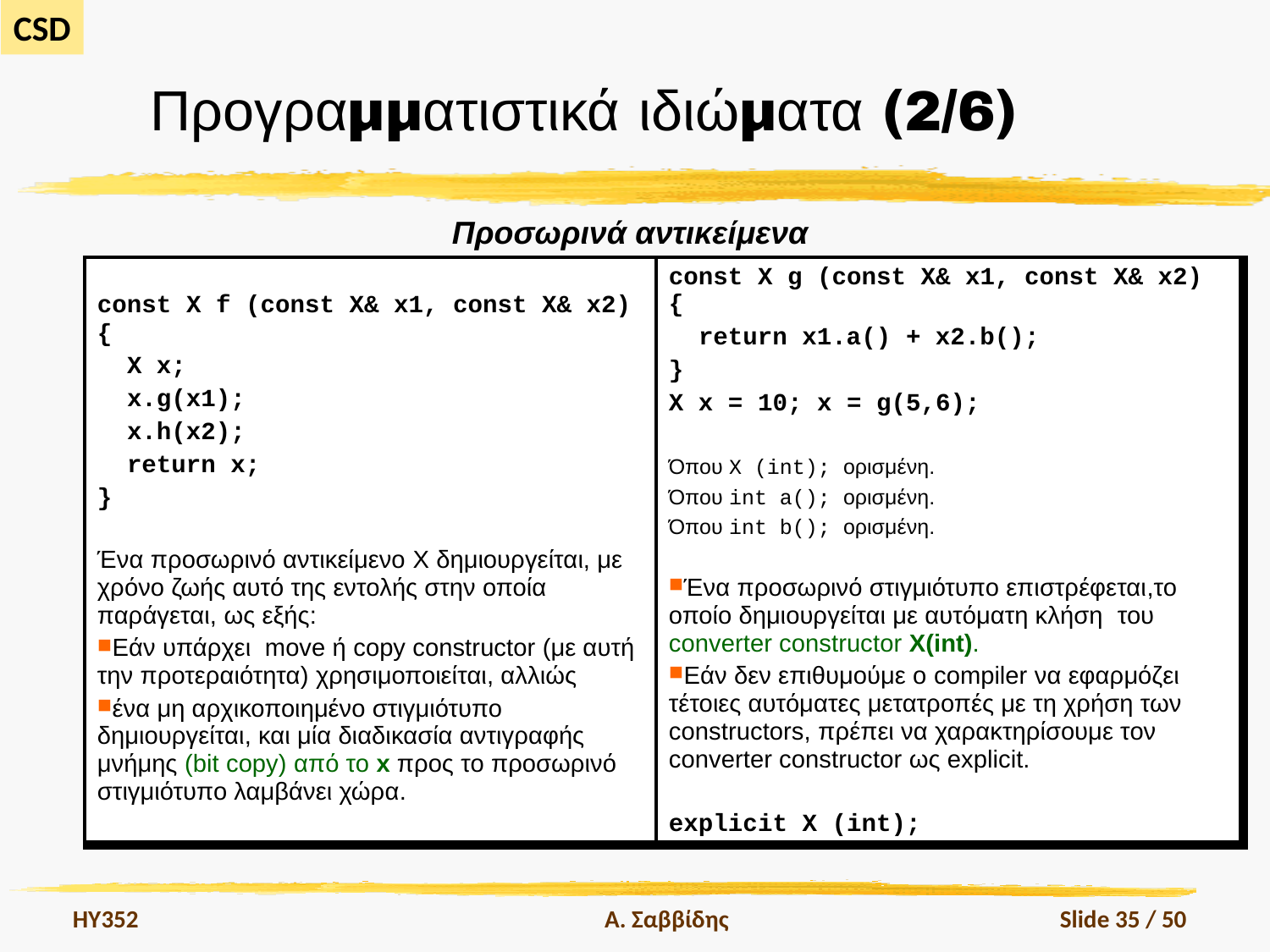

# Προγραμματιστικά ιδιώματα (2/6)
Προσωρινά αντικείμενα
| const X f (const X& x1, const X& x2) { X x; x.g(x1); x.h(x2); return x; } Ένα προσωρινό αντικείμενο X δημιουργείται, με χρόνο ζωής αυτό της εντολής στην οποία παράγεται, ως εξής: Εάν υπάρχει move ή copy constructor (με αυτή την προτεραιότητα) χρησιμοποιείται, αλλιώς ένα μη αρχικοποιημένο στιγμιότυπο δημιουργείται, και μία διαδικασία αντιγραφής μνήμης (bit copy) από το x προς το προσωρινό στιγμιότυπο λαμβάνει χώρα. | const X g (const X& x1, const X& x2) { return x1.a() + x2.b(); } X x = 10; x = g(5,6); Όπου X (int); ορισμένη. Όπου int a(); ορισμένη. Όπου int b(); ορισμένη. Ένα προσωρινό στιγμιότυπο επιστρέφεται,το οποίο δημιουργείται με αυτόματη κλήση του converter constructor X(int). Εάν δεν επιθυμούμε ο compiler να εφαρμόζει τέτοιες αυτόματες μετατροπές με τη χρήση των constructors, πρέπει να χαρακτηρίσουμε τον converter constructor ως explicit. explicit X (int); |
| --- | --- |
HY352
Α. Σαββίδης
Slide 35 / 50